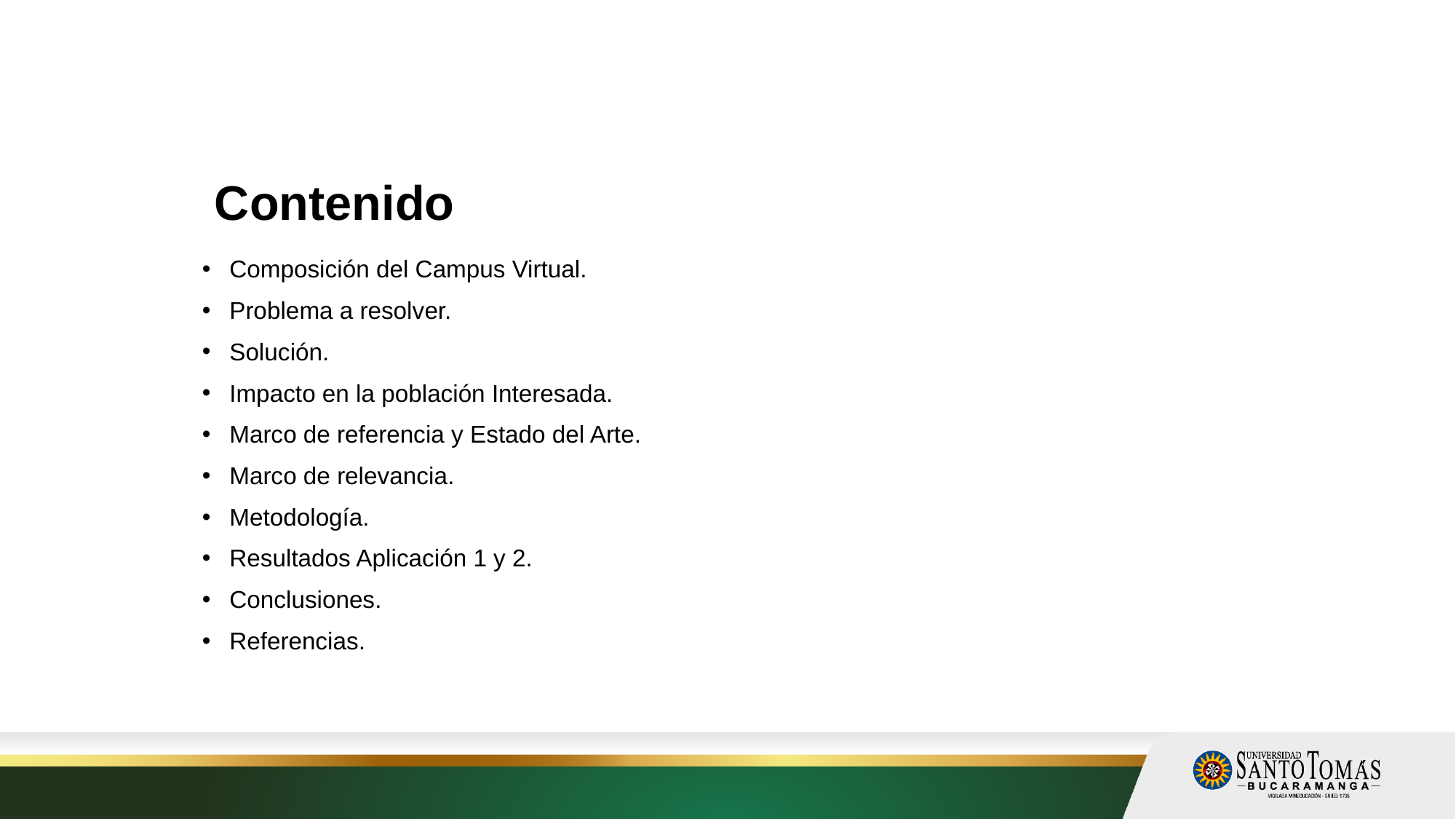

Contenido
Composición del Campus Virtual.
Problema a resolver.
Solución.
Impacto en la población Interesada.
Marco de referencia y Estado del Arte.
Marco de relevancia.
Metodología.
Resultados Aplicación 1 y 2.
Conclusiones.
Referencias.